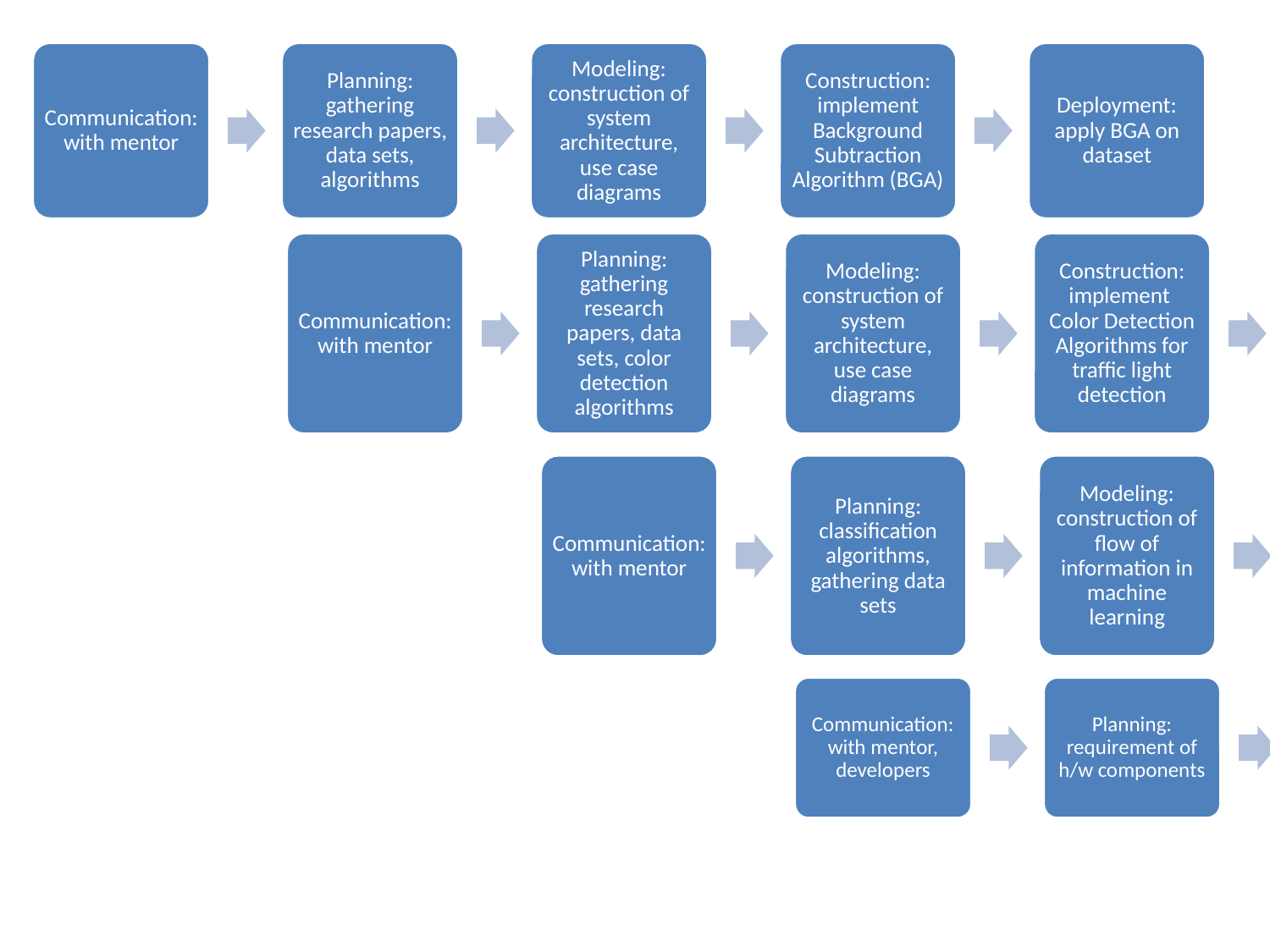

Communication: with mentor

Planning: gathering research papers, data sets, algorithms

Modeling: construction of system architecture, use case diagrams

Construction: implement Background Subtraction Algorithm (BGA)

Deployment: apply BGA on dataset
Communication: with mentor

Planning: gathering research papers, data sets, color detection algorithms

Modeling: construction of system architecture, use case diagrams

Construction: implement  Color Detection Algorithms for traffic light detection

Deployment: apply Color Detection for selected data set and real time environment
Communication: with mentor

Planning: classification algorithms, gathering data sets

Modeling: construction of flow of information in machine learning

Construction: implement Feature Detection for machine learning, create classifier

Deployment: use real time obstacles for classification
Communication: with mentor, developers

Planning: requirement of h/w components

Modeling: chassis design, communication interfaces selection

Construction: bot construction

Deployment: deployment in real environment